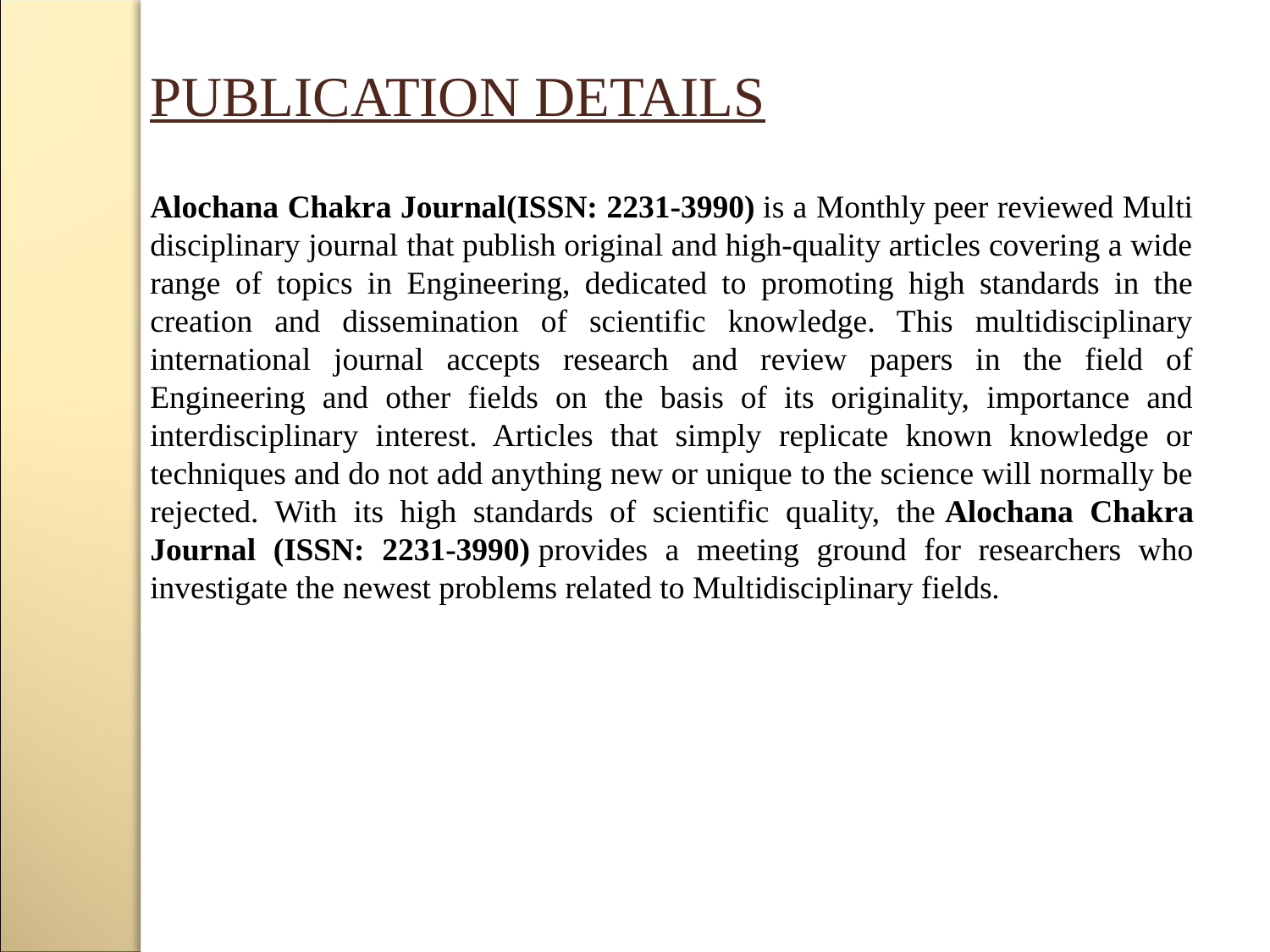

PUBLICATION DETAILS
Alochana Chakra Journal(ISSN: 2231-3990) is a Monthly peer reviewed Multi disciplinary journal that publish original and high-quality articles covering a wide range of topics in Engineering, dedicated to promoting high standards in the creation and dissemination of scientific knowledge. This multidisciplinary international journal accepts research and review papers in the field of Engineering and other fields on the basis of its originality, importance and interdisciplinary interest. Articles that simply replicate known knowledge or techniques and do not add anything new or unique to the science will normally be rejected. With its high standards of scientific quality, the Alochana Chakra Journal (ISSN: 2231-3990) provides a meeting ground for researchers who investigate the newest problems related to Multidisciplinary fields.